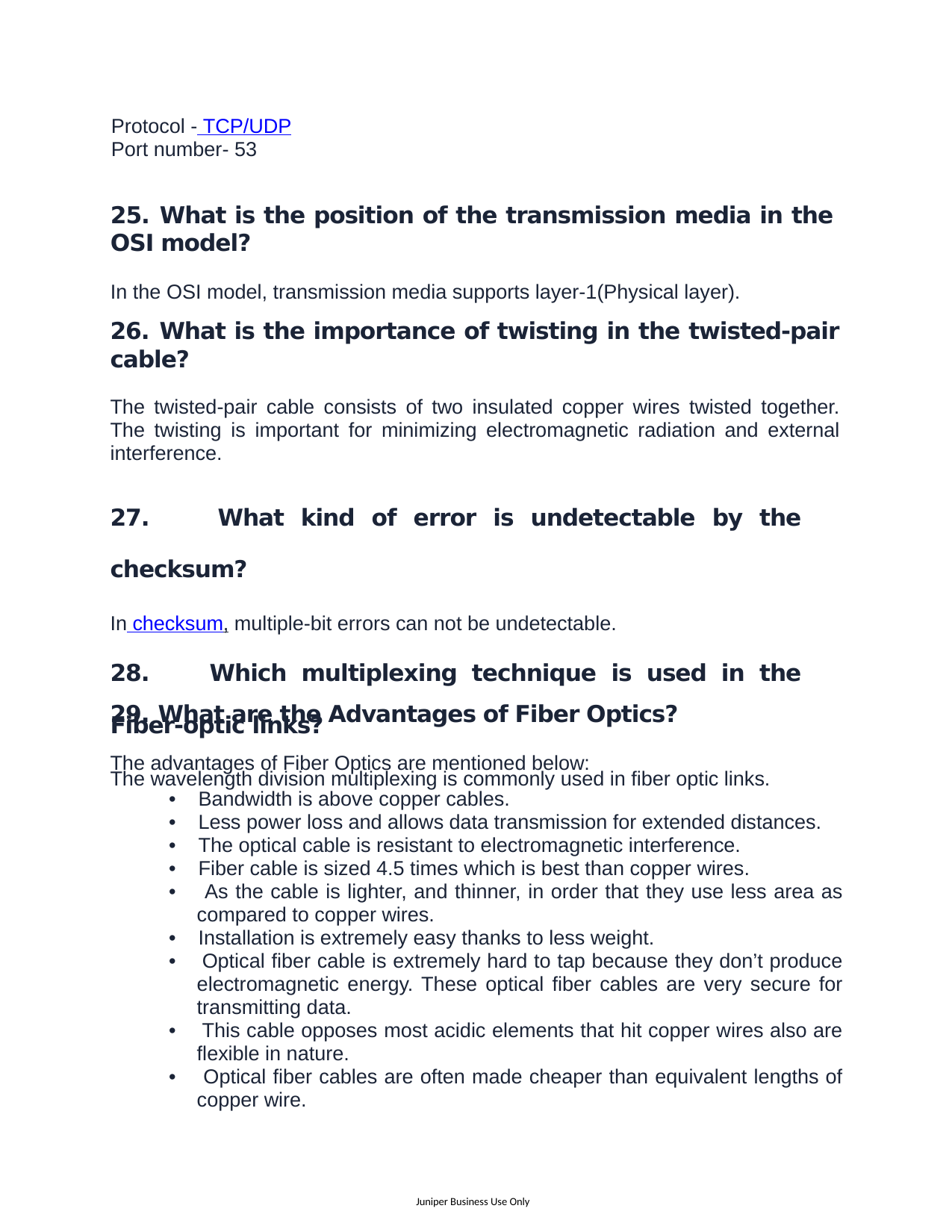

Protocol - TCP/UDP Port number- 53
25. What is the position of the transmission media in the OSI model?
In the OSI model, transmission media supports layer-1(Physical layer).
26. What is the importance of twisting in the twisted-pair cable?
The twisted-pair cable consists of two insulated copper wires twisted together. The twisting is important for minimizing electromagnetic radiation and external interference.
27.    What kind of error is undetectable by the checksum?
In checksum, multiple-bit errors can not be undetectable.
28.    Which multiplexing technique is used in the Fiber-optic links?
The wavelength division multiplexing is commonly used in fiber optic links.
29. What are the Advantages of Fiber Optics?
The advantages of Fiber Optics are mentioned below:
•    Bandwidth is above copper cables.
•    Less power loss and allows data transmission for extended distances.
•    The optical cable is resistant to electromagnetic interference.
•    Fiber cable is sized 4.5 times which is best than copper wires.
•    As the cable is lighter, and thinner, in order that they use less area as compared to copper wires.
•    Installation is extremely easy thanks to less weight.
•    Optical fiber cable is extremely hard to tap because they don’t produce electromagnetic energy. These optical fiber cables are very secure for transmitting data.
•    This cable opposes most acidic elements that hit copper wires also are flexible in nature.
•    Optical fiber cables are often made cheaper than equivalent lengths of copper wire.
Juniper Business Use Only